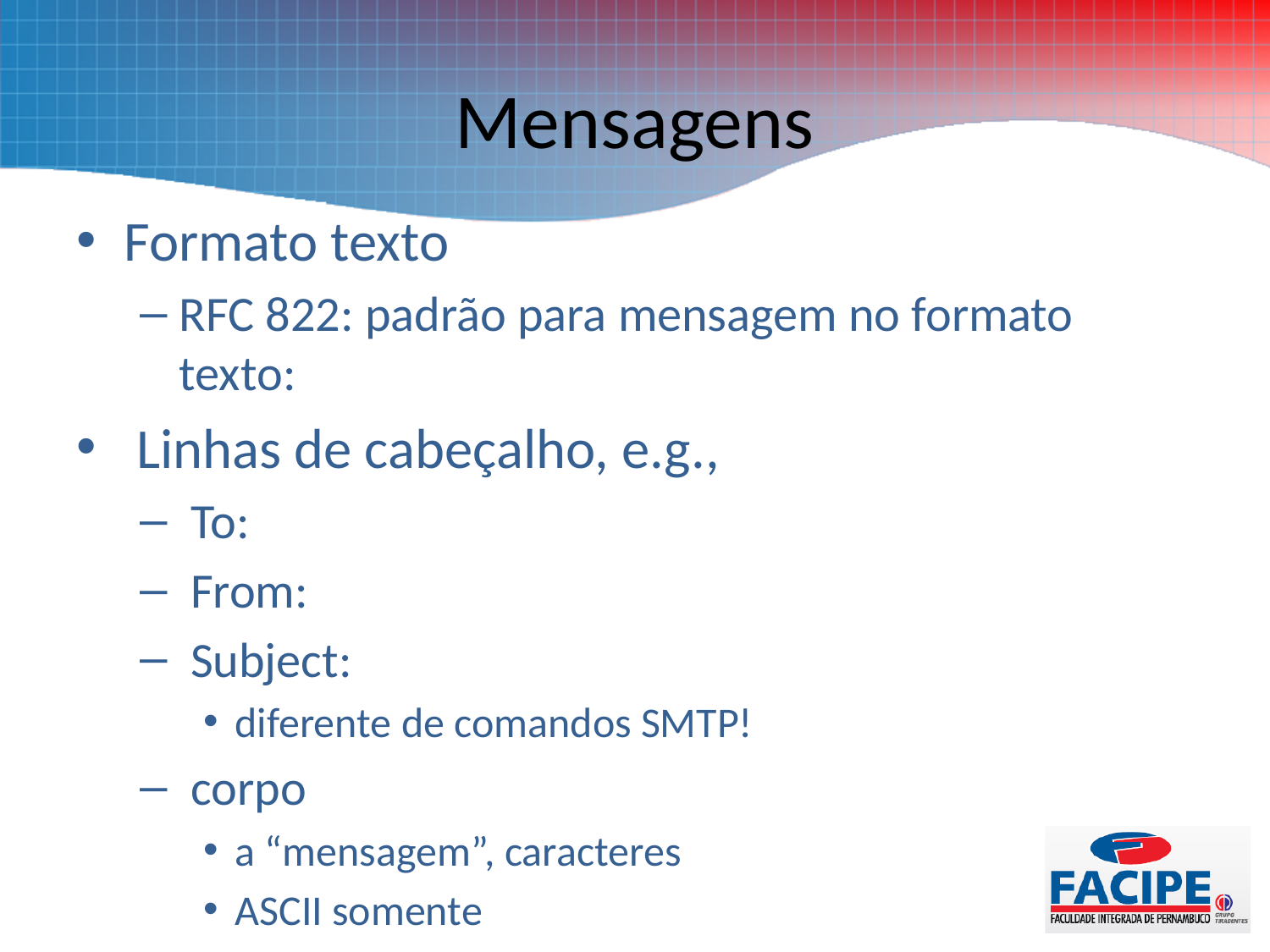

# Mensagens
Formato texto
RFC 822: padrão para mensagem no formato texto:
 Linhas de cabeçalho, e.g.,
 To:
 From:
 Subject:
diferente de comandos SMTP!
 corpo
a “mensagem”, caracteres
ASCII somente